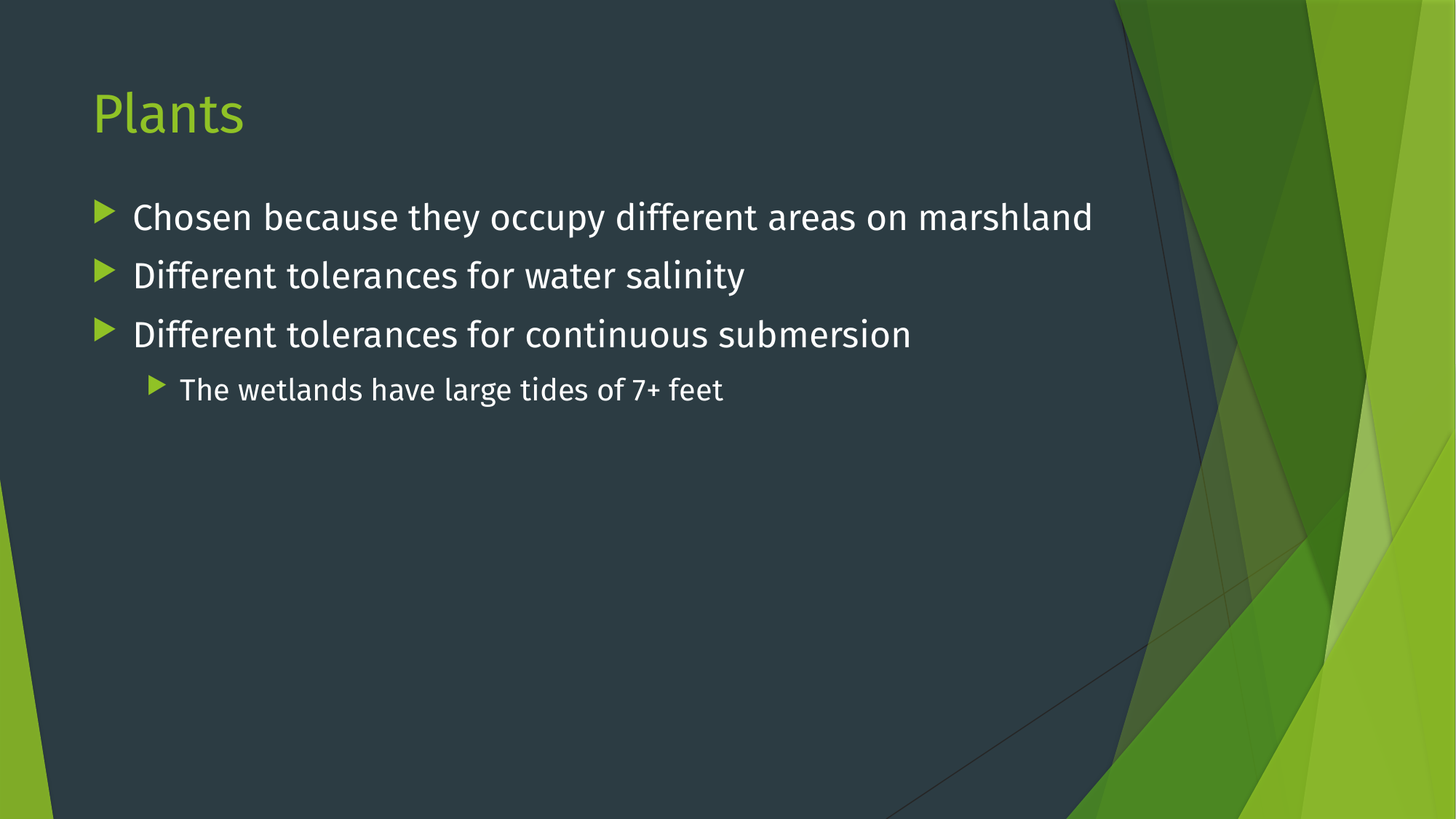

# Plants
Chosen because they occupy different areas on marshland
Different tolerances for water salinity
Different tolerances for continuous submersion
The wetlands have large tides of 7+ feet